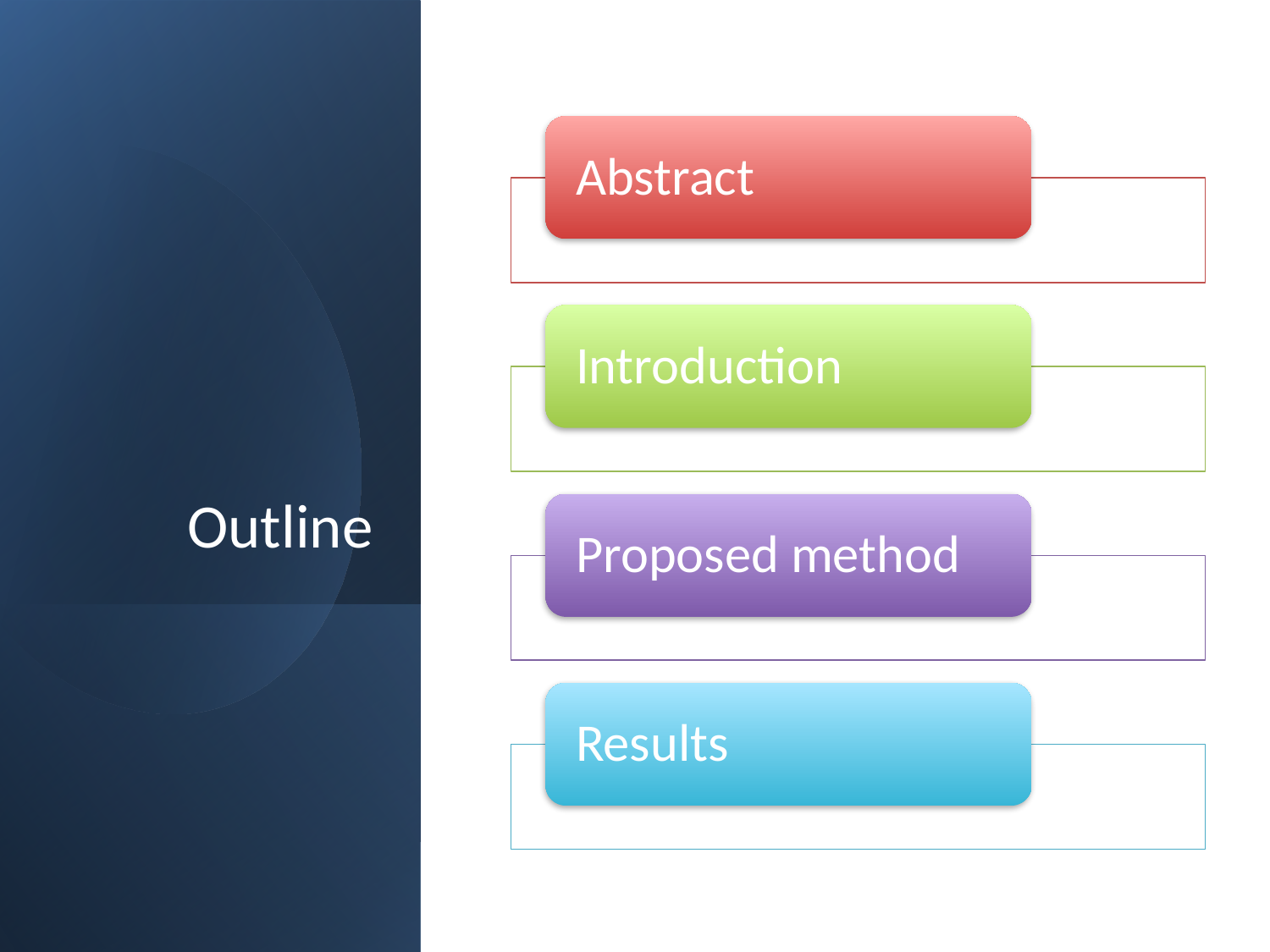

Abstract
Introduction
Proposed method
Results

# Outline

2